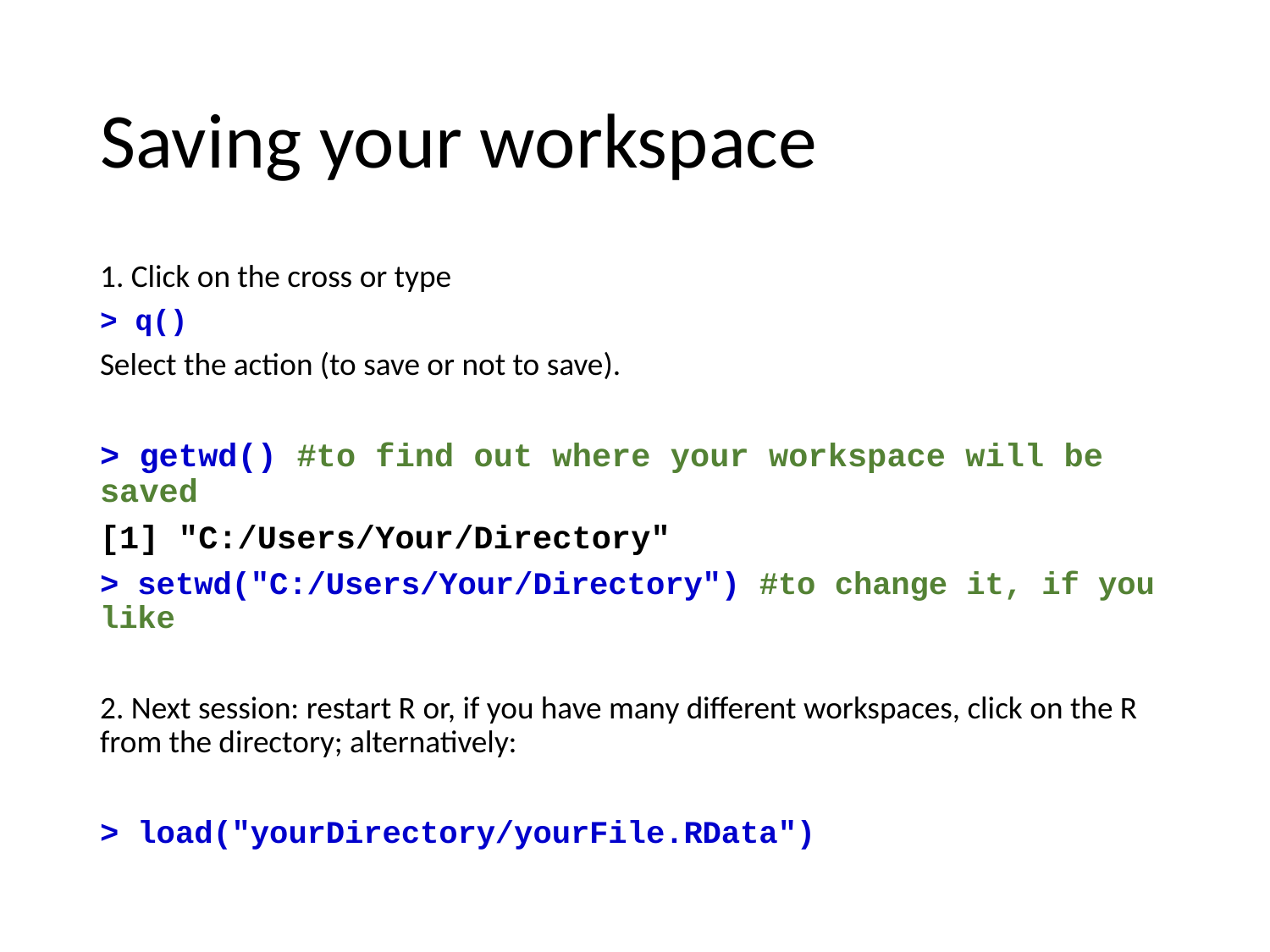

# Saving your workspace
1. Click on the cross or type
> q()
Select the action (to save or not to save).

> getwd() #to find out where your workspace will be saved
[1] "C:/Users/Your/Directory"
> setwd("C:/Users/Your/Directory") #to change it, if you like

2. Next session: restart R or, if you have many different workspaces, click on the R from the directory; alternatively:

> load("yourDirectory/yourFile.RData")